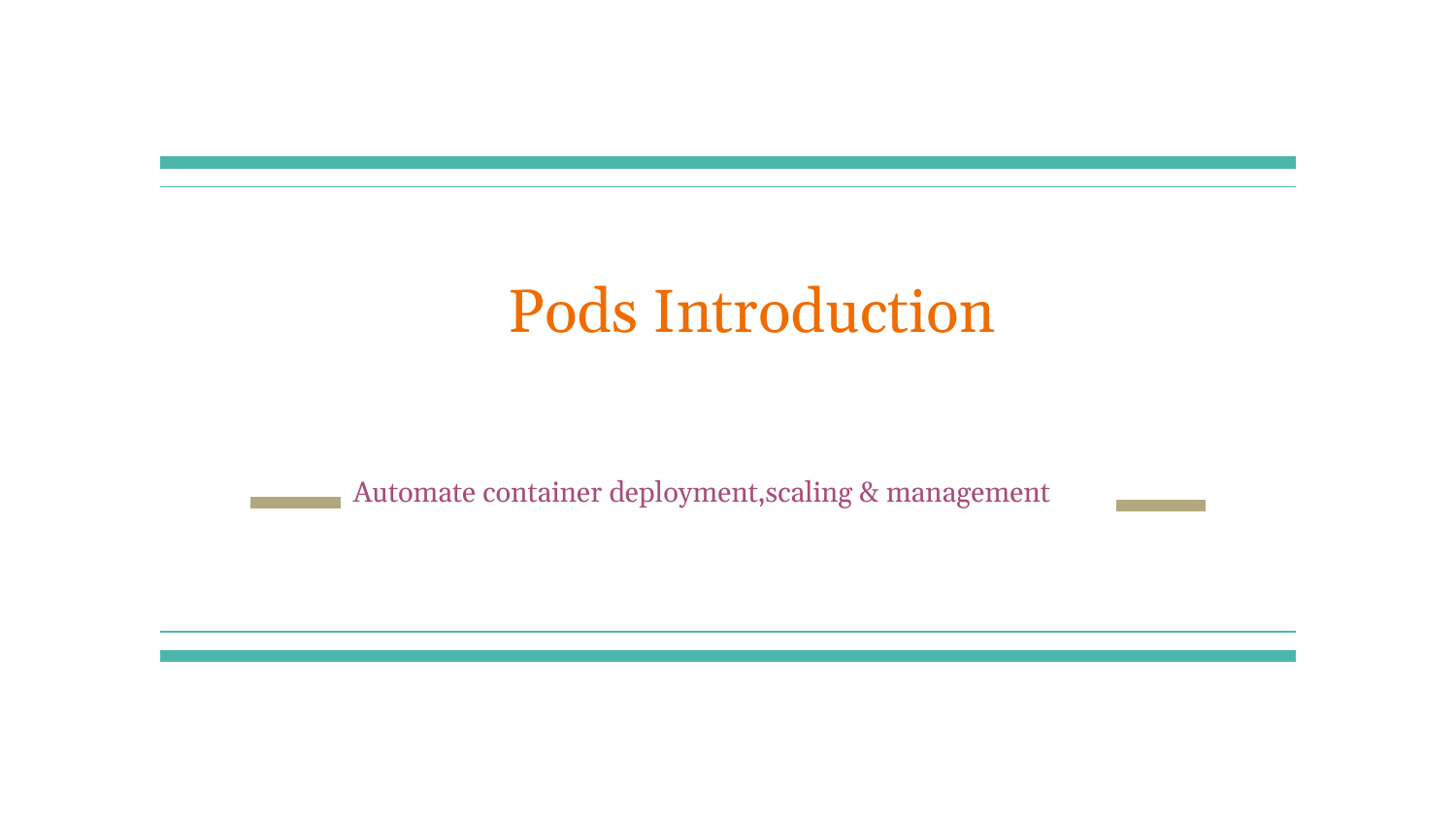

# Pods Introduction

Automate container deployment,scaling & management